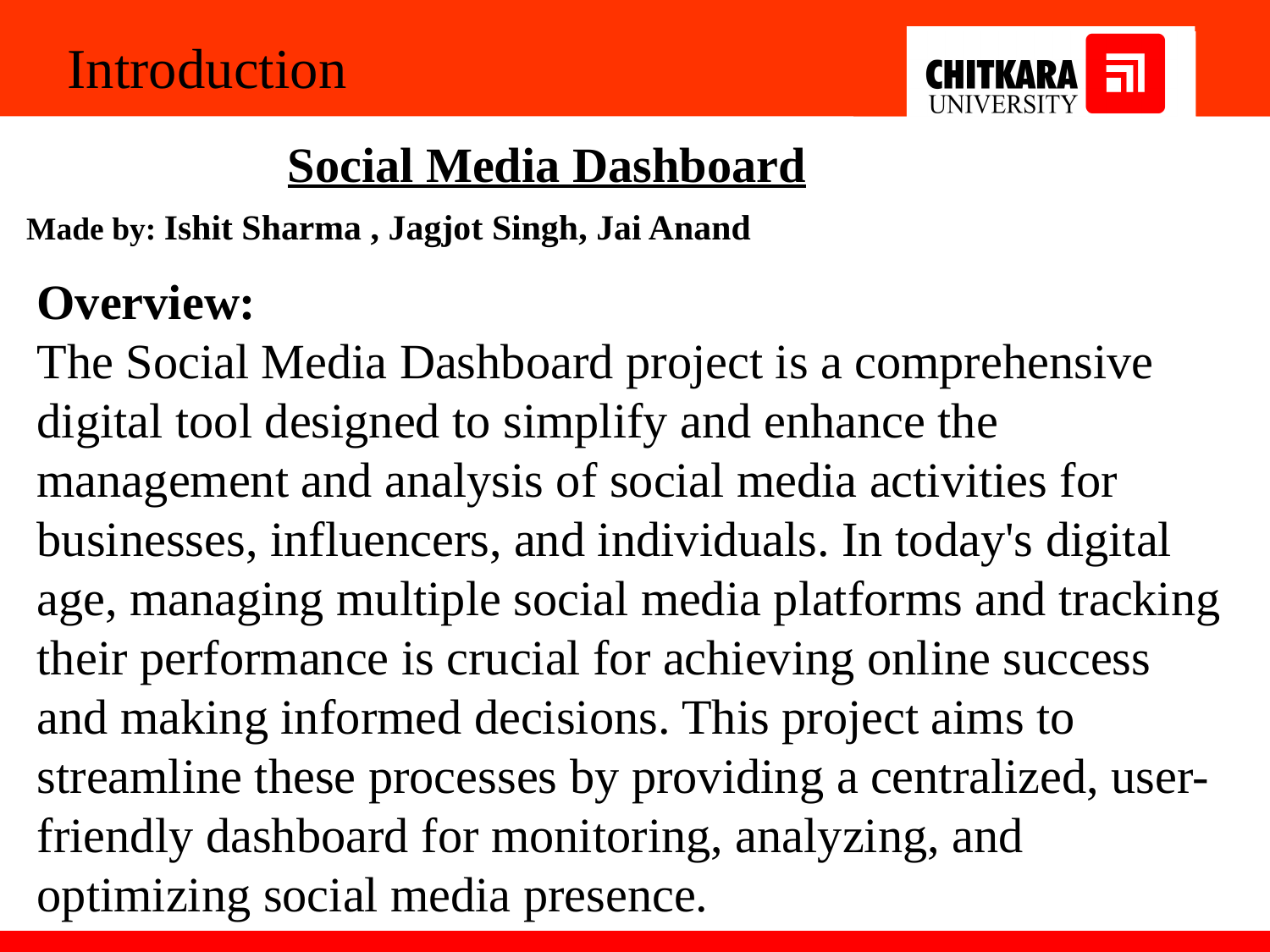

Introduction
Social Media Dashboard
 Made by: Ishit Sharma , Jagjot Singh, Jai Anand

Overview:
The Social Media Dashboard project is a comprehensive digital tool designed to simplify and enhance the management and analysis of social media activities for businesses, influencers, and individuals. In today's digital age, managing multiple social media platforms and tracking their performance is crucial for achieving online success and making informed decisions. This project aims to streamline these processes by providing a centralized, user-friendly dashboard for monitoring, analyzing, and optimizing social media presence.